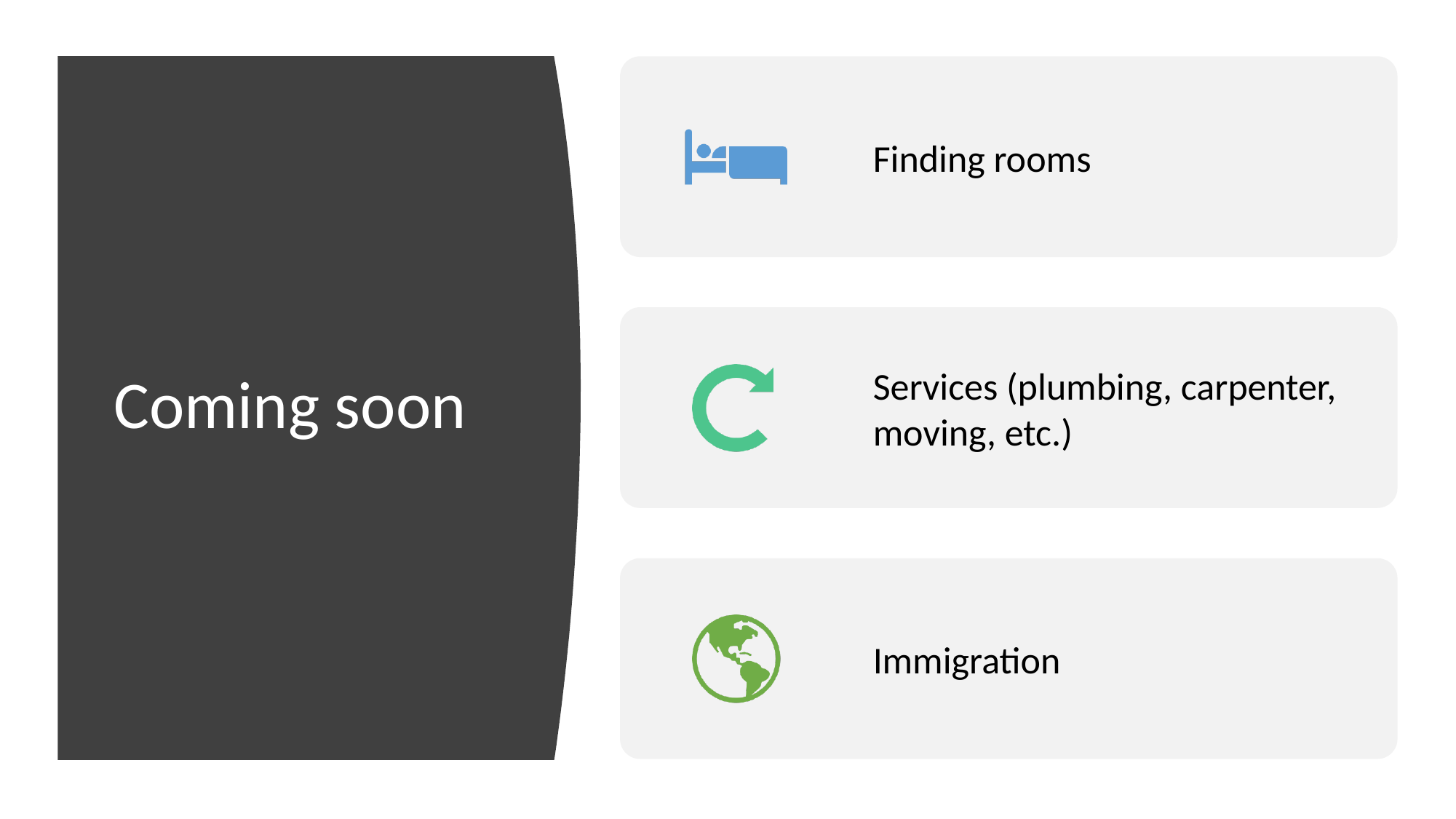

Finding rooms
Services (plumbing, carpenter, moving, etc.)
Immigration

# Coming soon